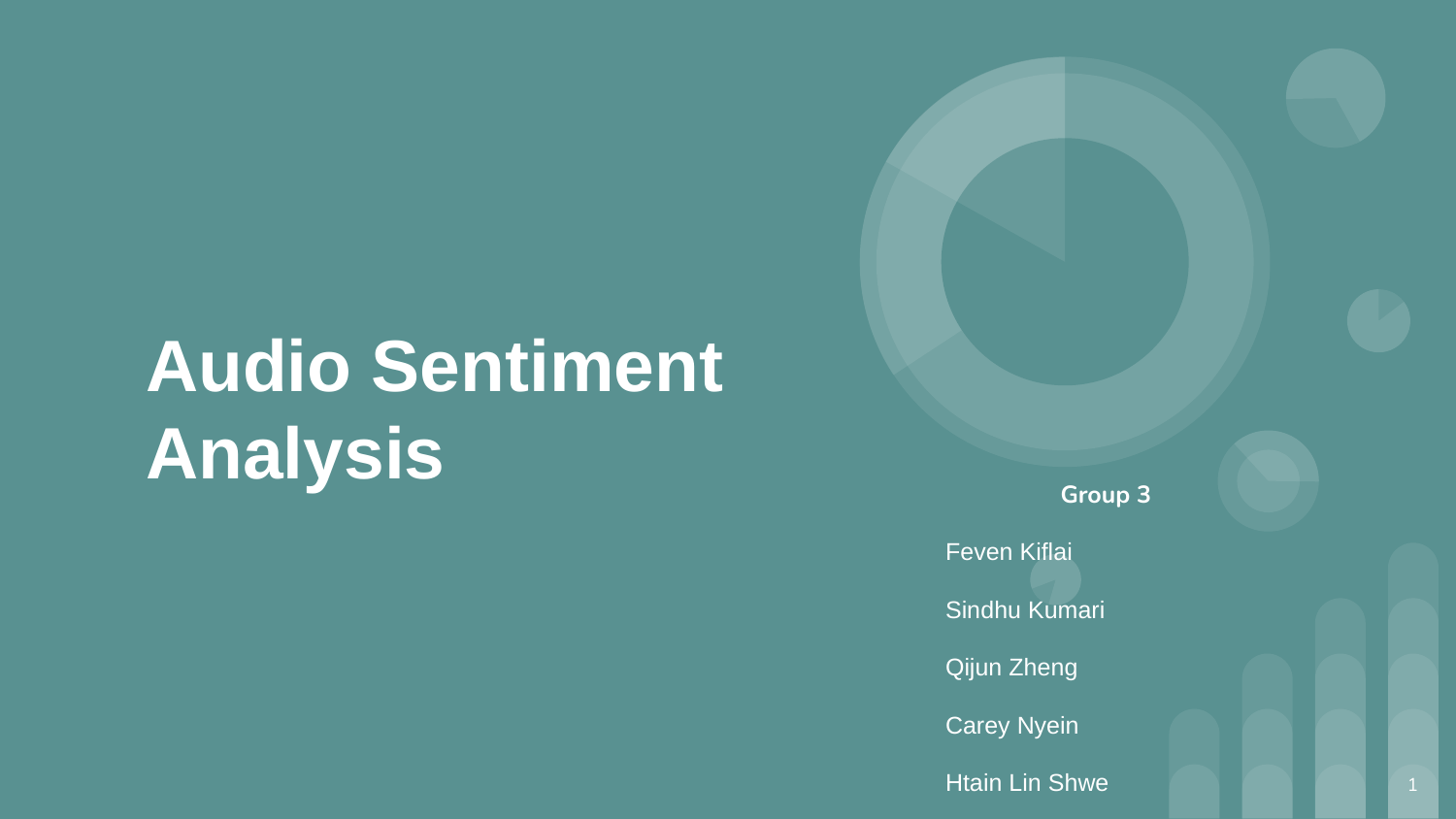

# Audio Sentiment Analysis
Group 3
Feven Kiflai
Sindhu Kumari
Qijun Zheng
Carey Nyein
Htain Lin Shwe
1